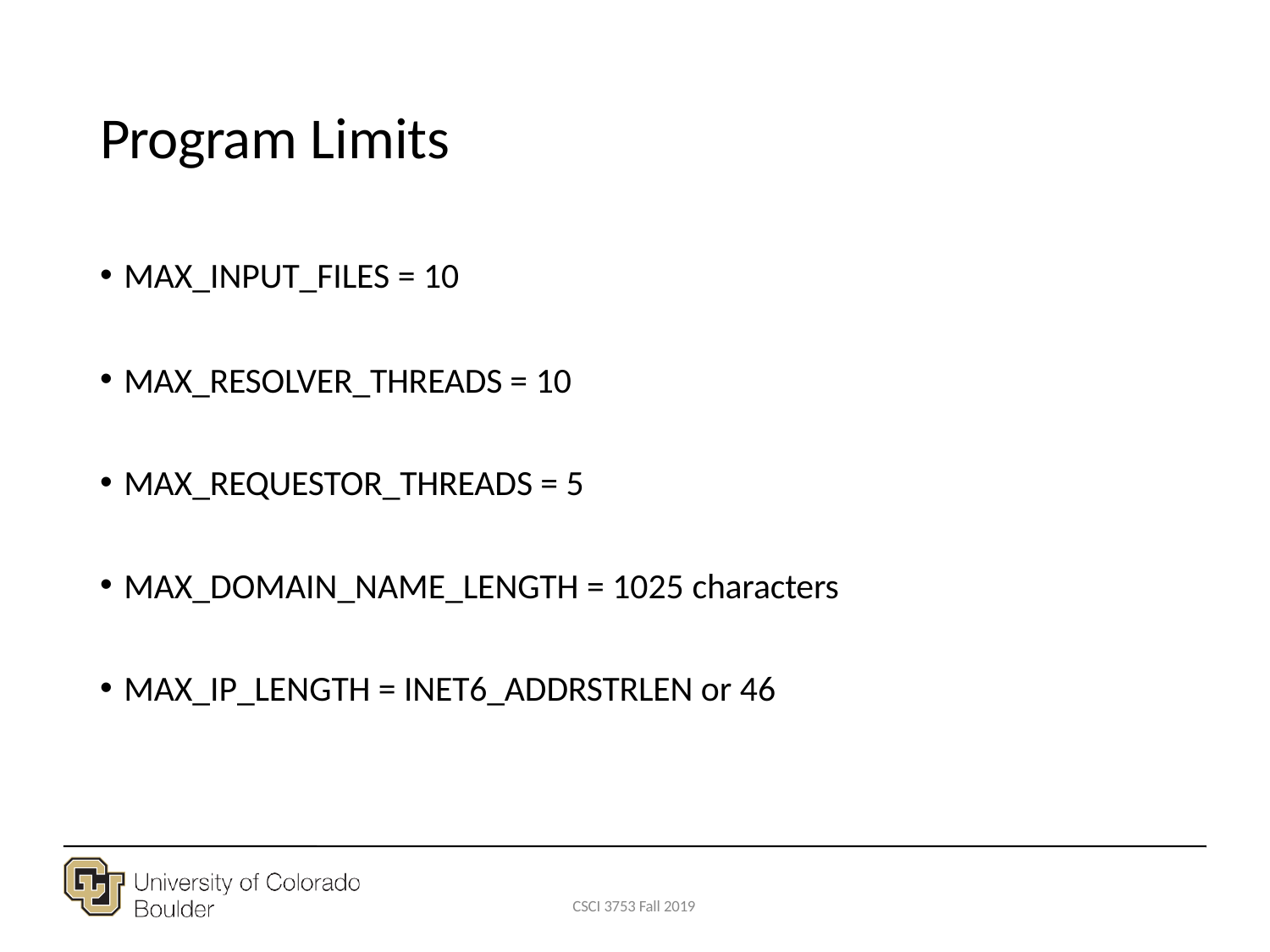

# Program Limits
MAX_INPUT_FILES = 10

MAX_RESOLVER_THREADS = 10

MAX_REQUESTOR_THREADS = 5

MAX_DOMAIN_NAME_LENGTH = 1025 characters

MAX_IP_LENGTH = INET6_ADDRSTRLEN or 46
CSCI 3753 Fall 2019